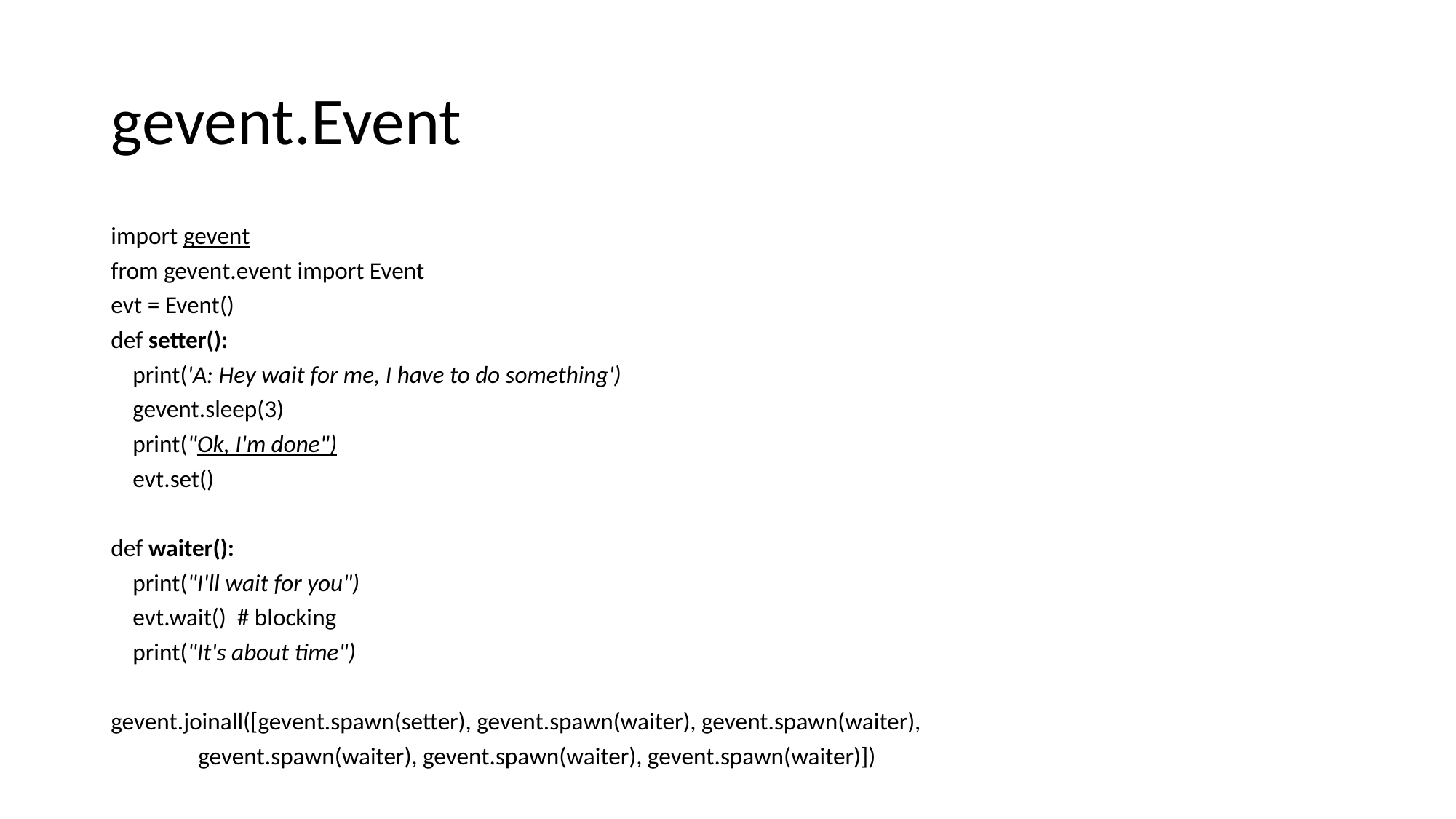

# gevent.Event
import gevent
from gevent.event import Event
evt = Event()
def setter():
    print('A: Hey wait for me, I have to do something')
    gevent.sleep(3)
    print("Ok, I'm done")
    evt.set()

def waiter():
    print("I'll wait for you")
    evt.wait()  # blocking
    print("It's about time")

gevent.joinall([gevent.spawn(setter), gevent.spawn(waiter), gevent.spawn(waiter),
                gevent.spawn(waiter), gevent.spawn(waiter), gevent.spawn(waiter)])